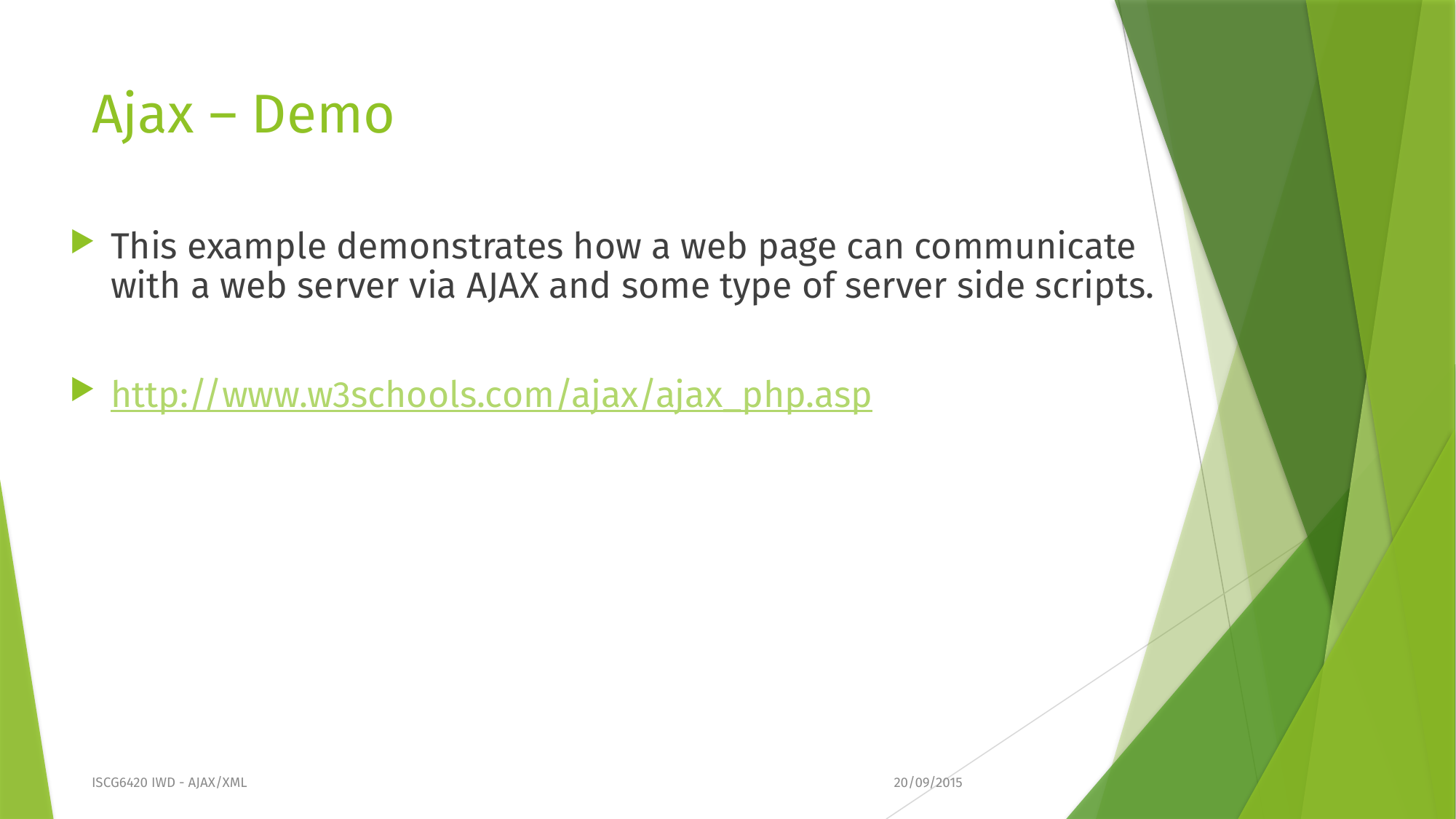

# Ajax – Demo
This example demonstrates how a web page can communicate with a web server via AJAX and some type of server side scripts.

http://www.w3schools.com/ajax/ajax_php.asp

20/09/2015
ISCG6420 IWD - AJAX/XML